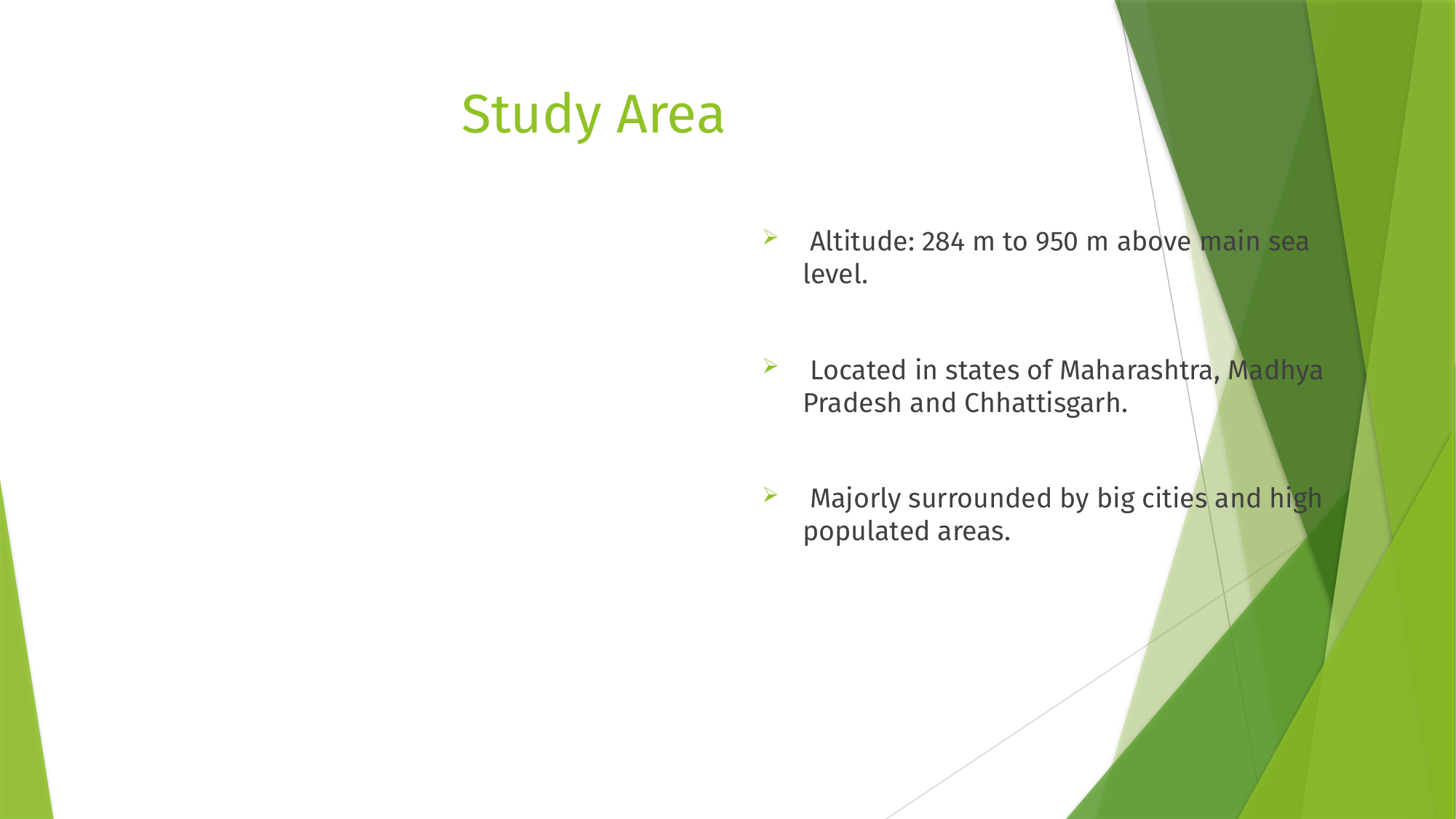

# Study Area
 Altitude: 284 m to 950 m above main sea level.

 Located in states of Maharashtra, Madhya Pradesh and Chhattisgarh.

 Majorly surrounded by big cities and high populated areas.